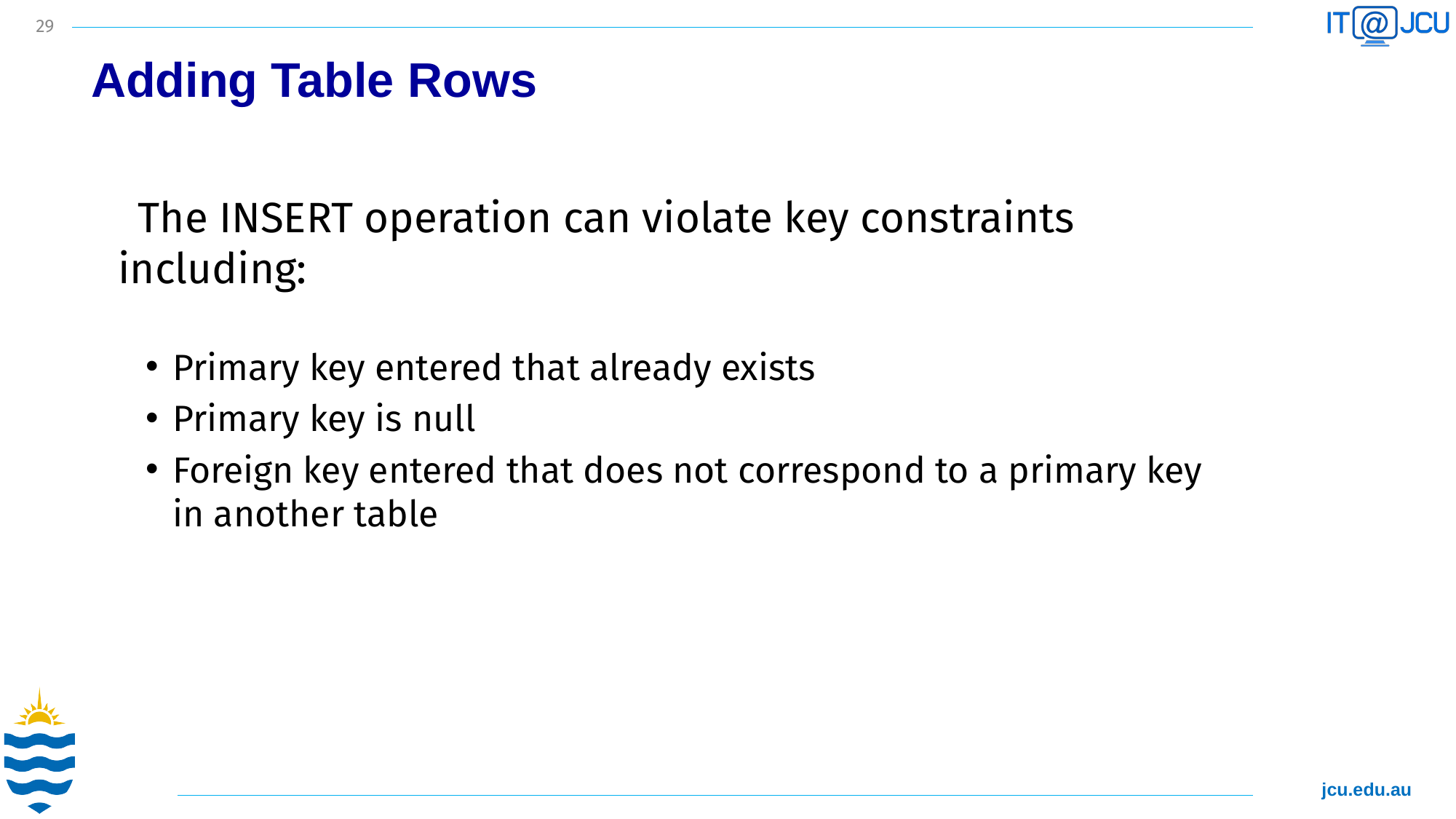

29
# Adding Table Rows
    The INSERT operation can violate key constraints including:

Primary key entered that already exists
Primary key is null
Foreign key entered that does not correspond to a primary key in another table